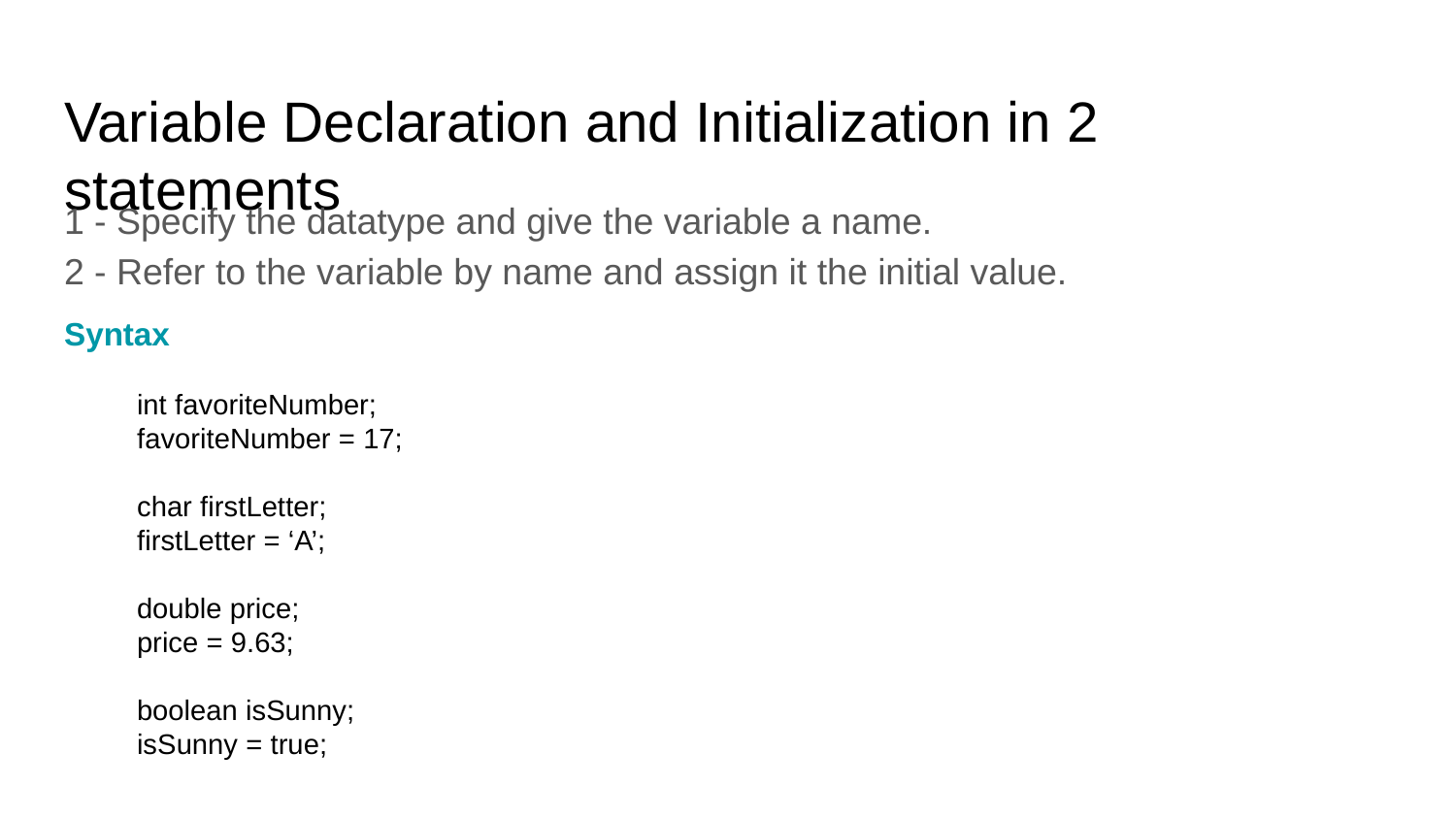

# Variable Declaration and Initialization in 2 statements
1 - Specify the datatype and give the variable a name.
2 - Refer to the variable by name and assign it the initial value.
Syntax

int favoriteNumber;
favoriteNumber = 17;

char firstLetter;
firstLetter = ‘A’;

double price;
price = 9.63;

boolean isSunny;
isSunny = true;